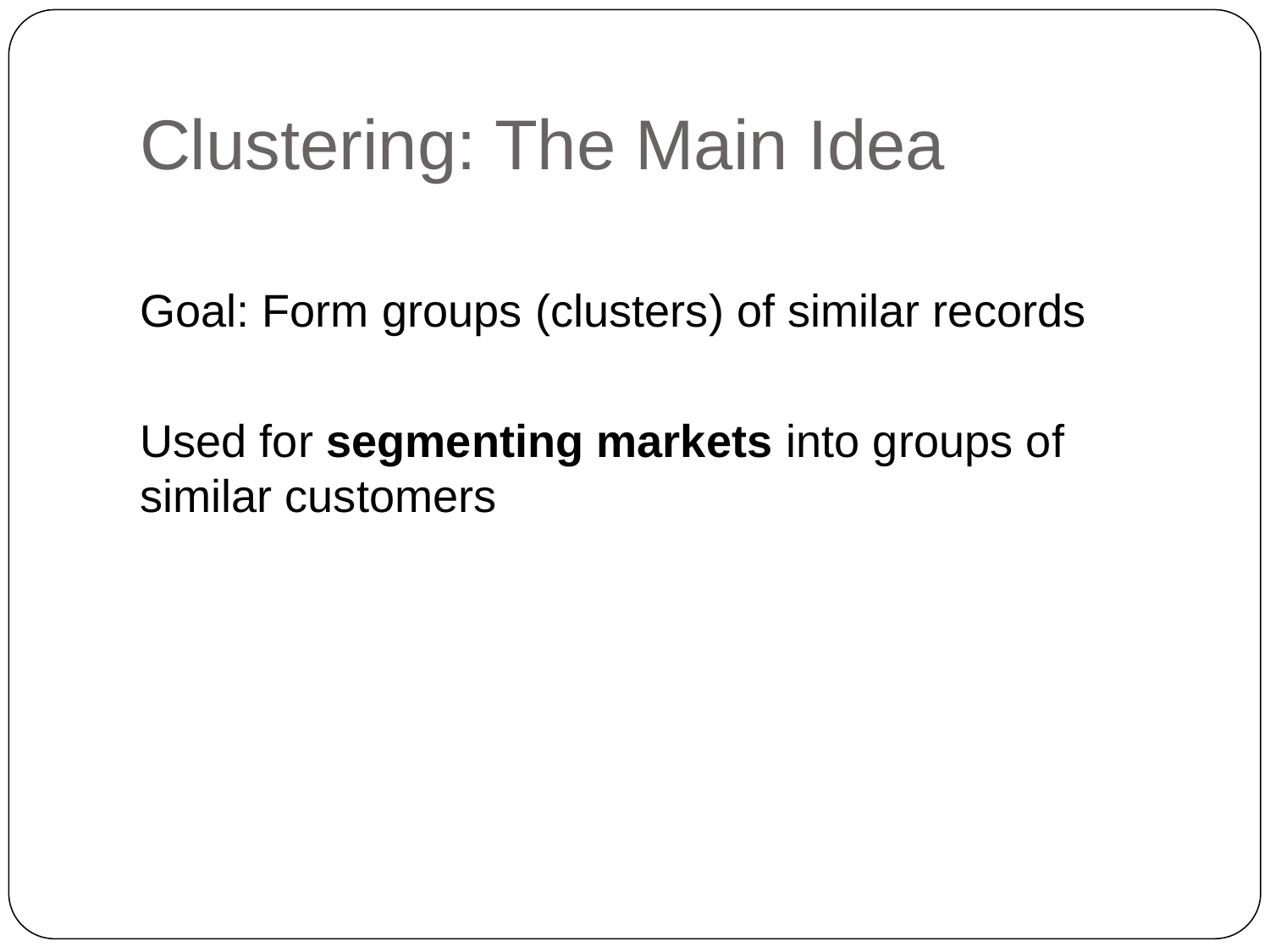

# Clustering: The Main Idea
Goal: Form groups (clusters) of similar records

Used for segmenting markets into groups of similar customers